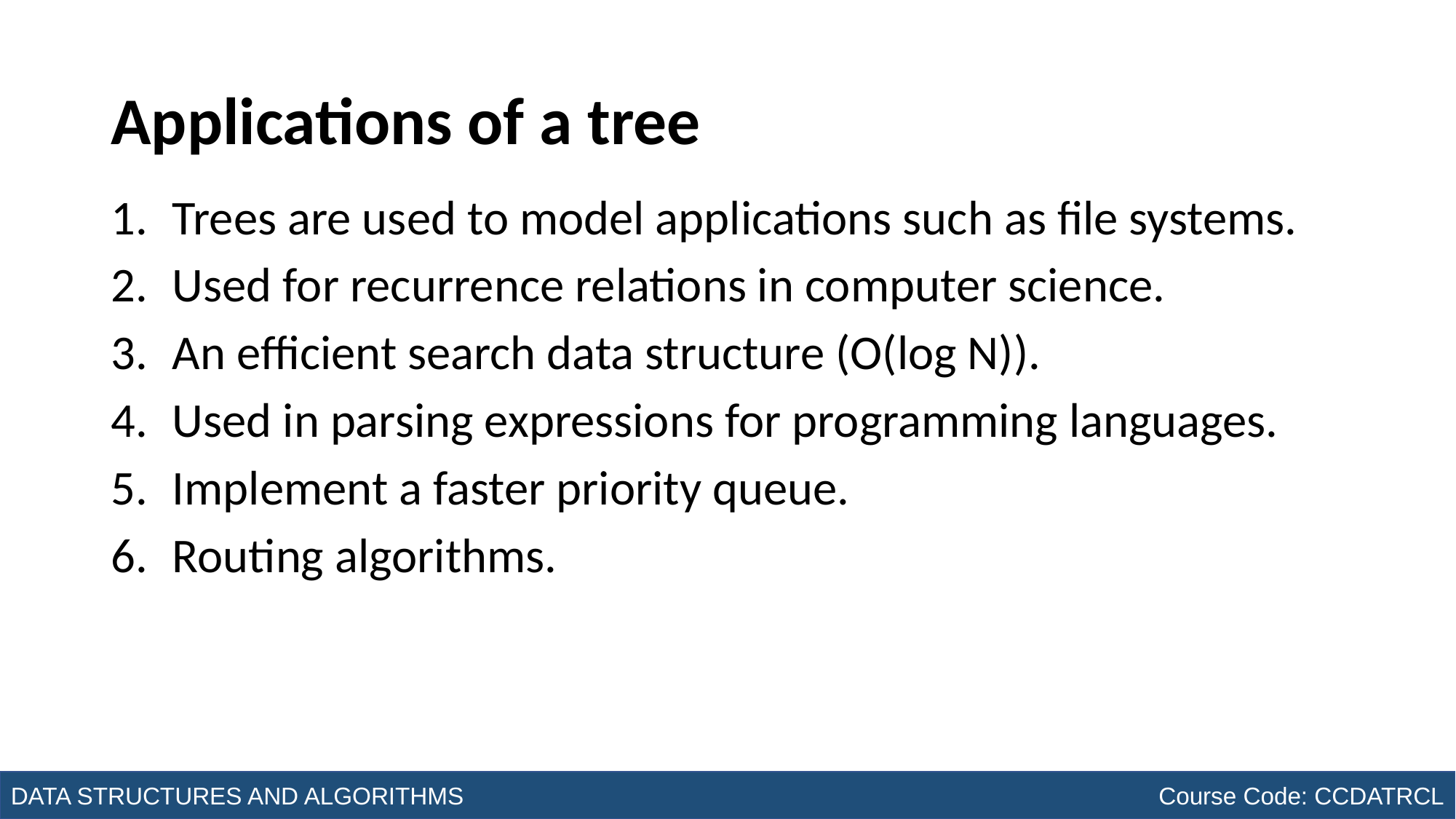

# Applications of a tree
Trees are used to model applications such as file systems.
Used for recurrence relations in computer science.
An efficient search data structure (O(log N)).
Used in parsing expressions for programming languages.
Implement a faster priority queue.
Routing algorithms.

Joseph Marvin R. Imperial
DATA STRUCTURES AND ALGORITHMS
NU College of Computing and Information Technologies
Course Code: CCDATRCL